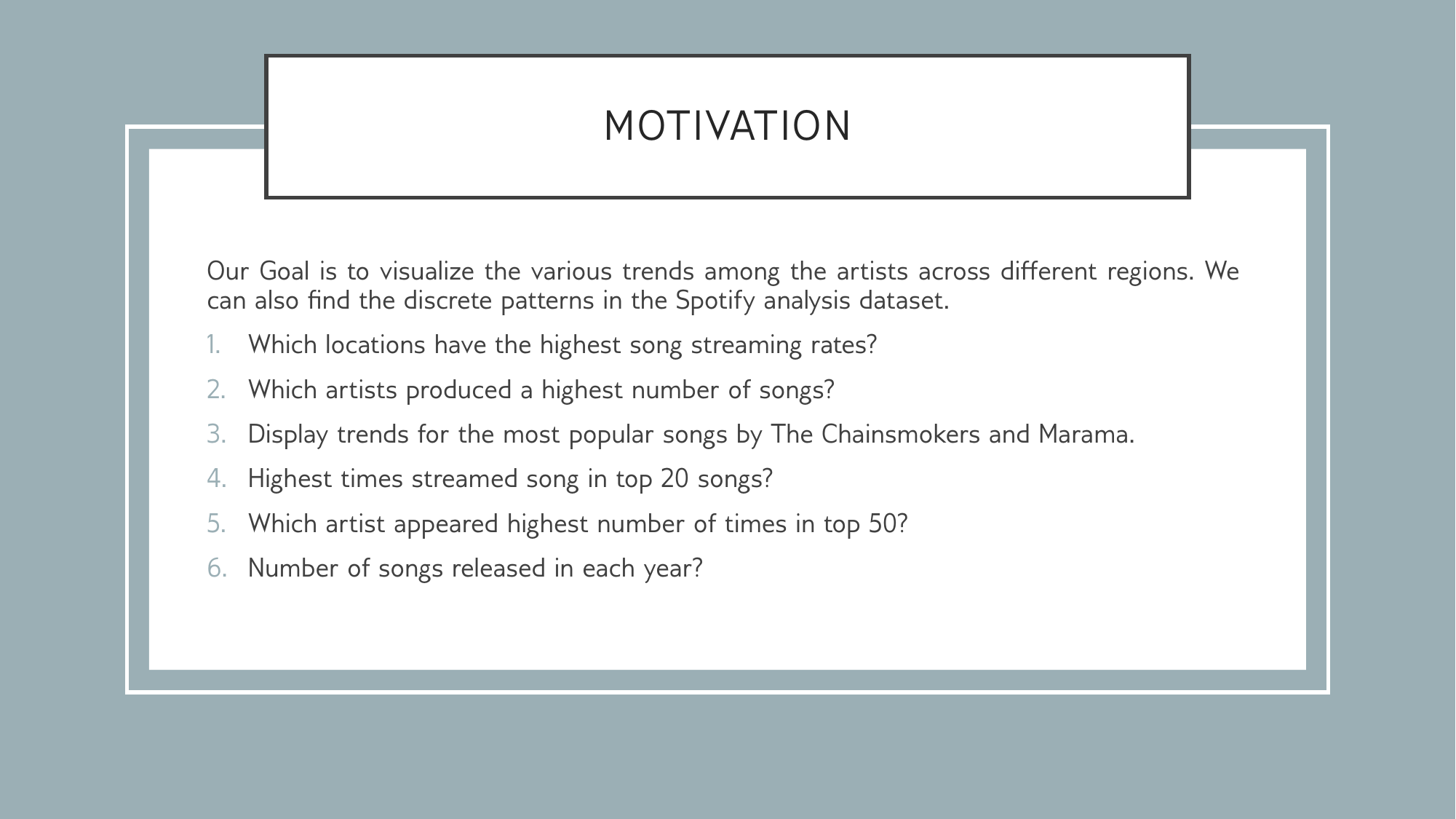

# Motivation

Our Goal is to visualize the various trends among the artists across different regions. We can also find the discrete patterns in the Spotify analysis dataset.
Which locations have the highest song streaming rates?
Which artists produced a highest number of songs?
Display trends for the most popular songs by The Chainsmokers and Marama.
Highest times streamed song in top 20 songs?
Which artist appeared highest number of times in top 50?
Number of songs released in each year?